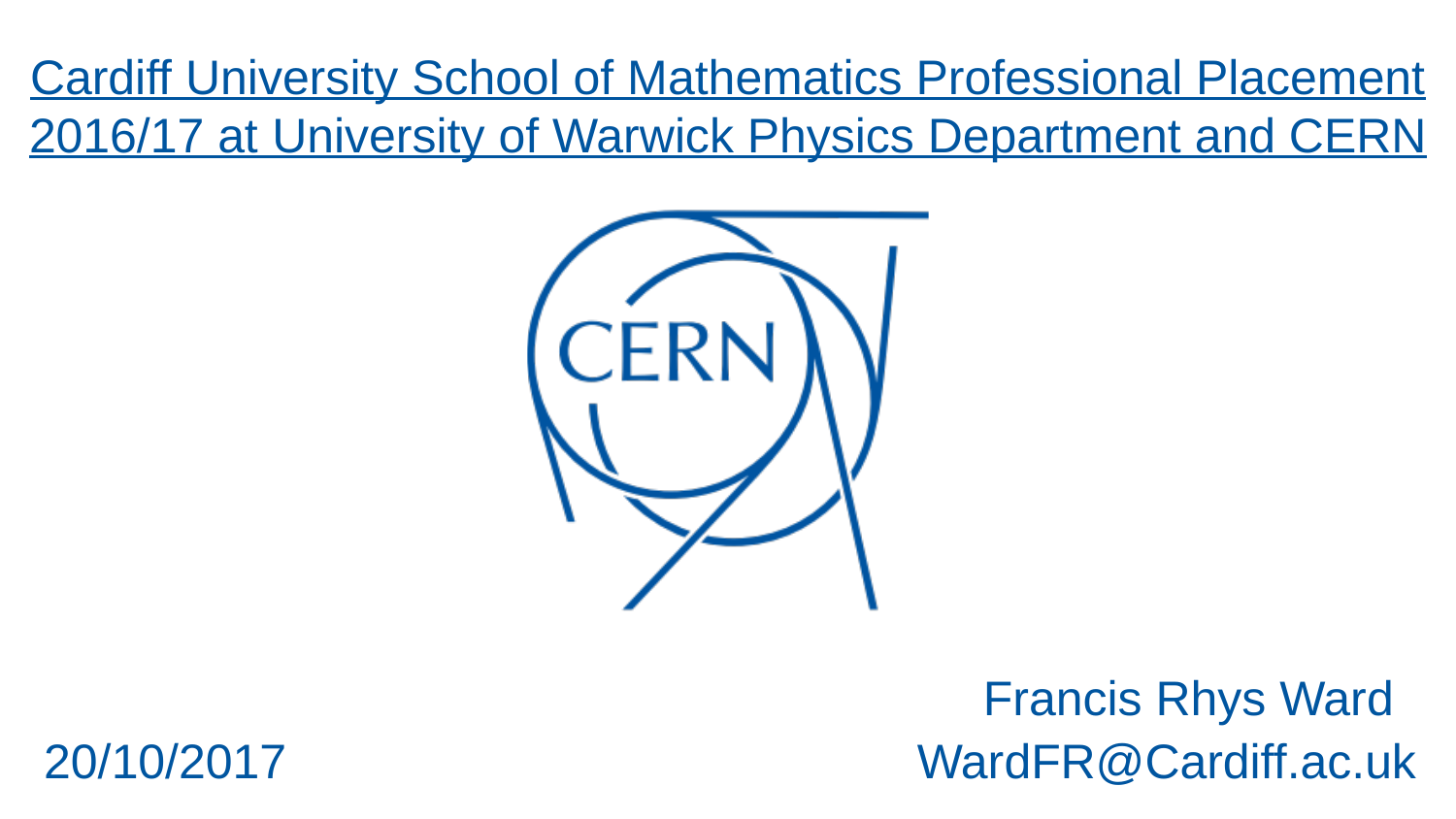

Cardiff University School of Mathematics Professional Placement 2016/17 at University of Warwick Physics Department and CERN
Francis Rhys Ward
20/10/2017
WardFR@Cardiff.ac.uk